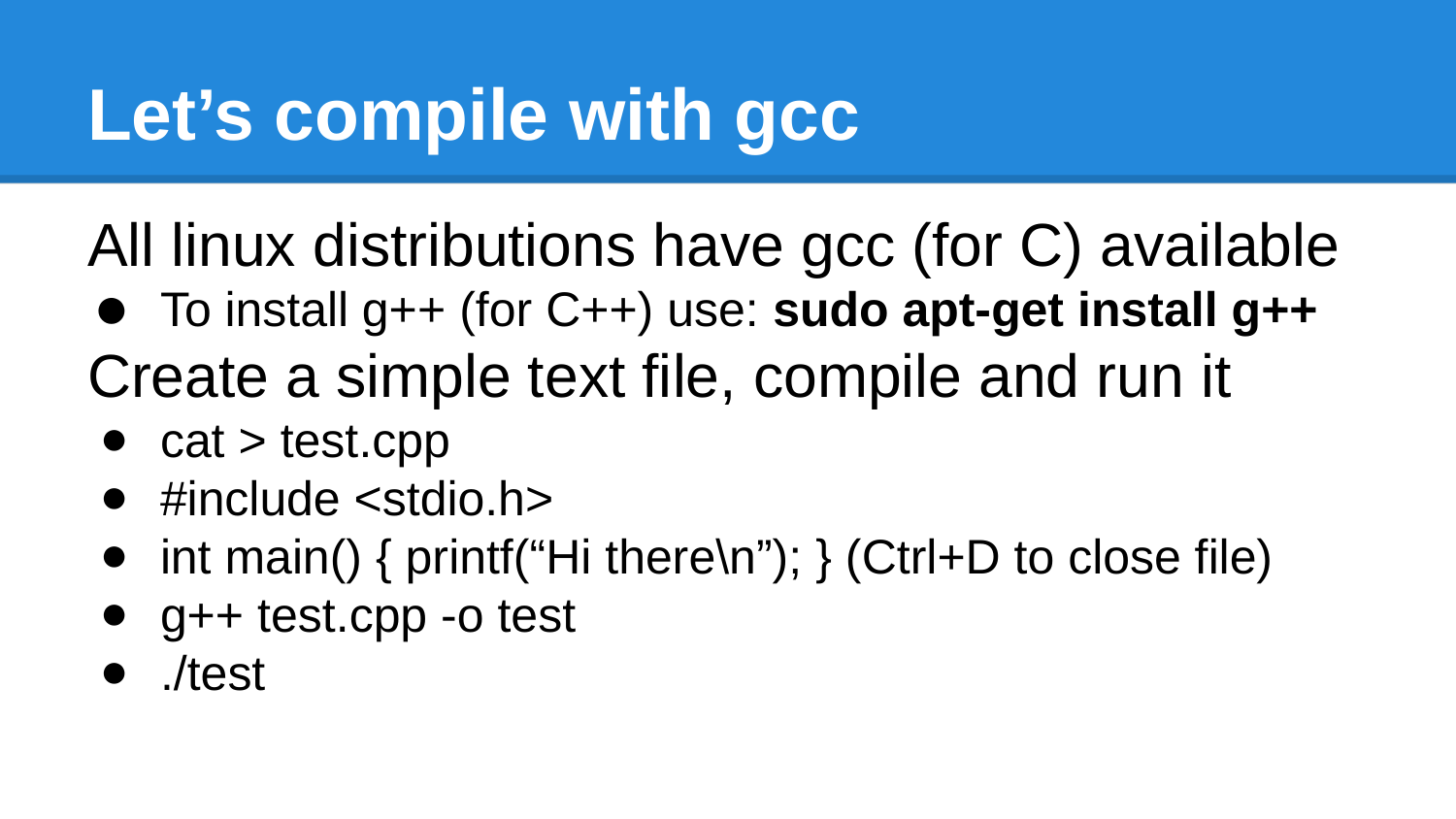

# Let’s compile with gcc
All linux distributions have gcc (for C) available
To install g++ (for C++) use: sudo apt-get install g++
Create a simple text file, compile and run it
cat > test.cpp
#include <stdio.h>
int main() { printf(“Hi there\n”); } (Ctrl+D to close file)
g++ test.cpp -o test
./test